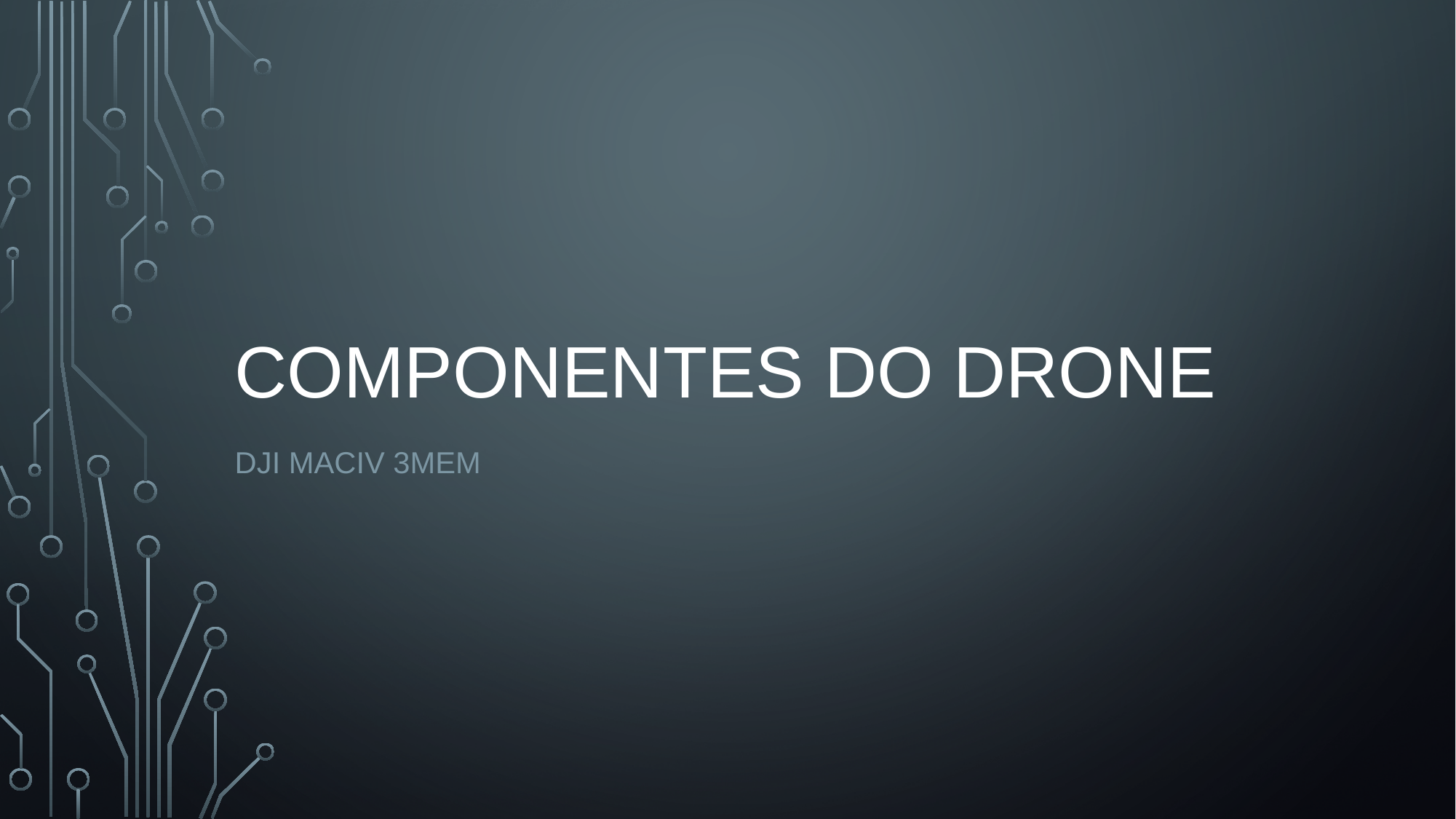

# Componentes do drone
Dji maciv 3mem